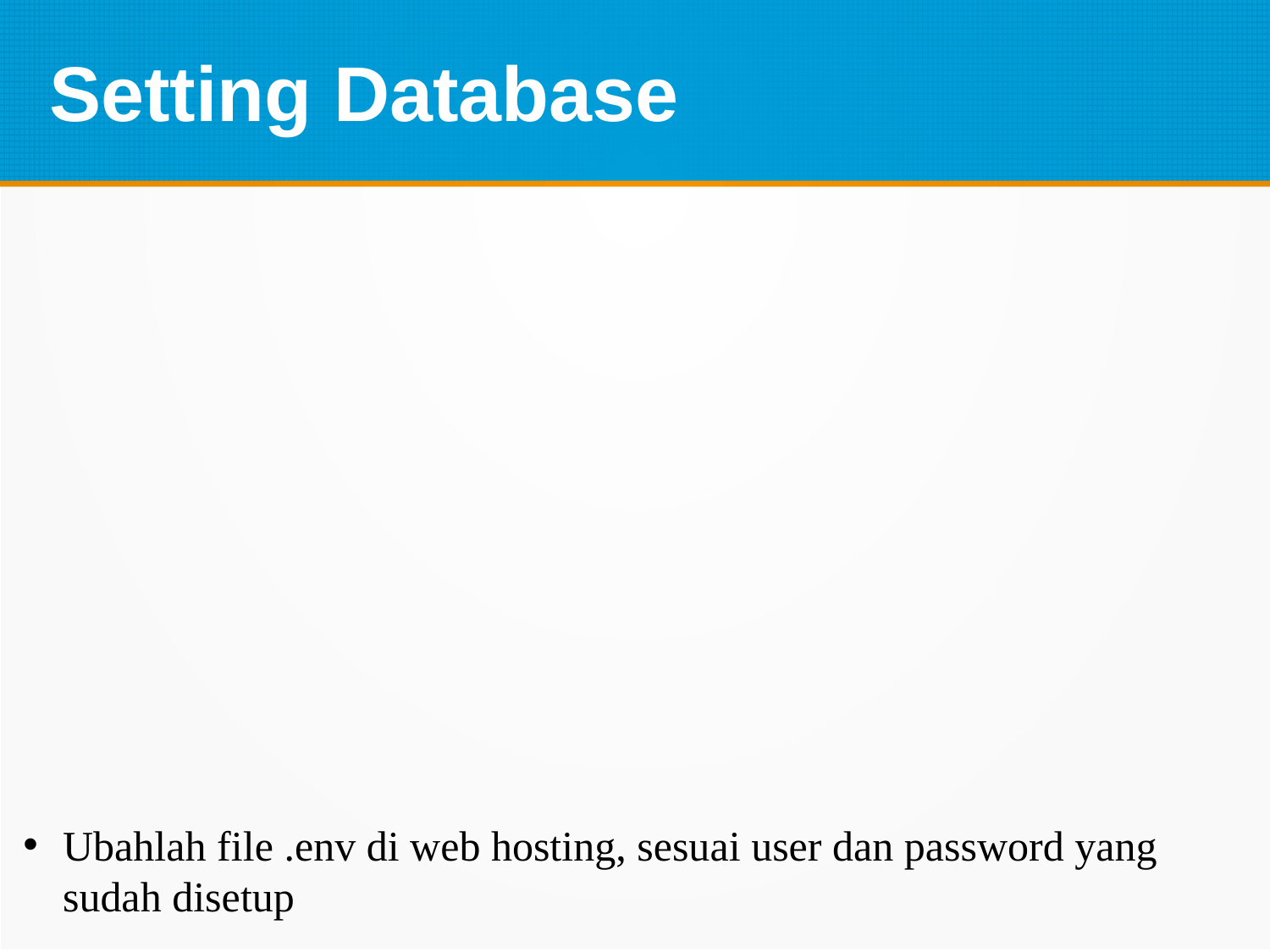

Setting Database
Ubahlah file .env di web hosting, sesuai user dan password yang sudah disetup